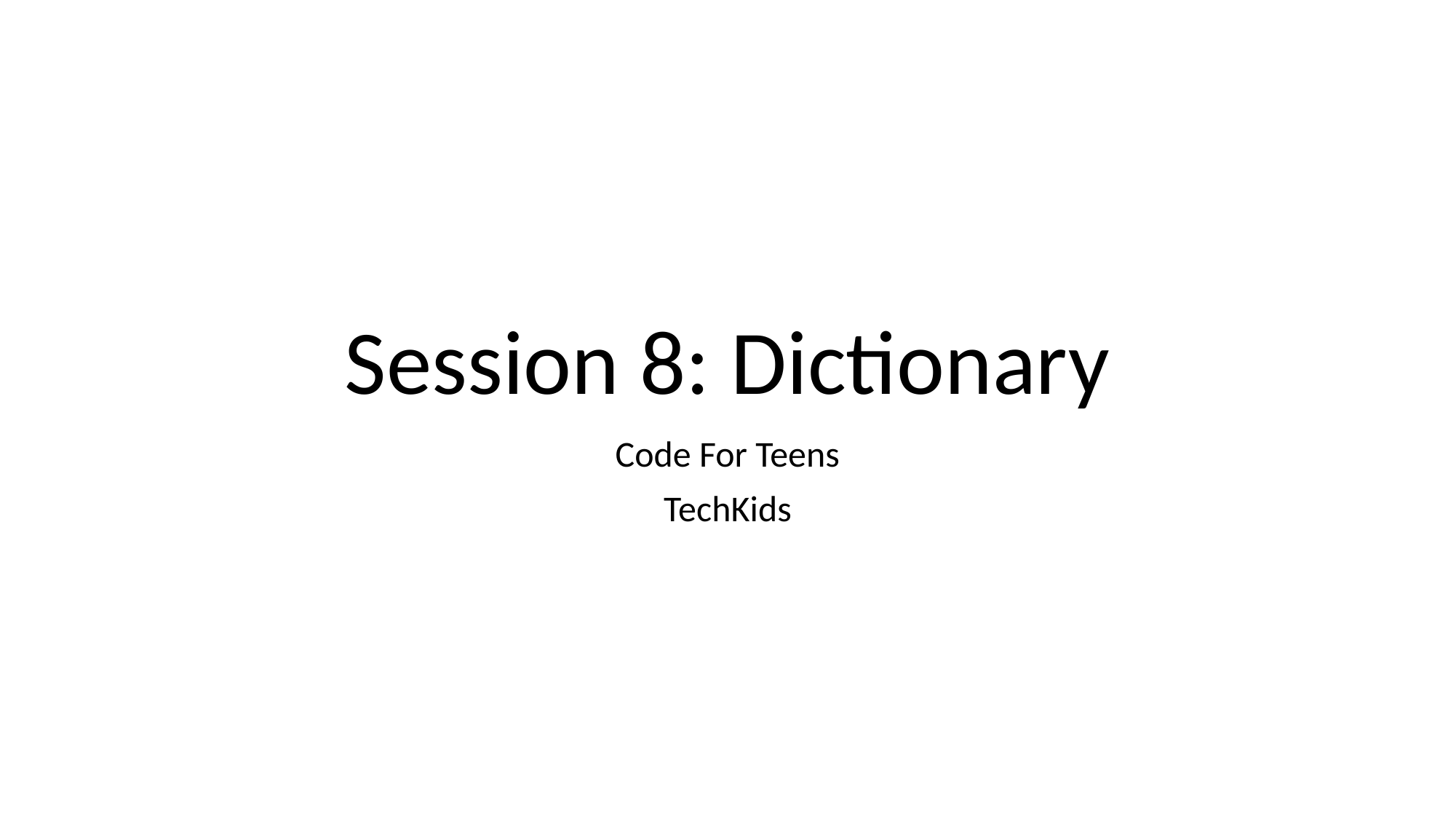

# Session 8: Dictionary
Code For Teens
TechKids